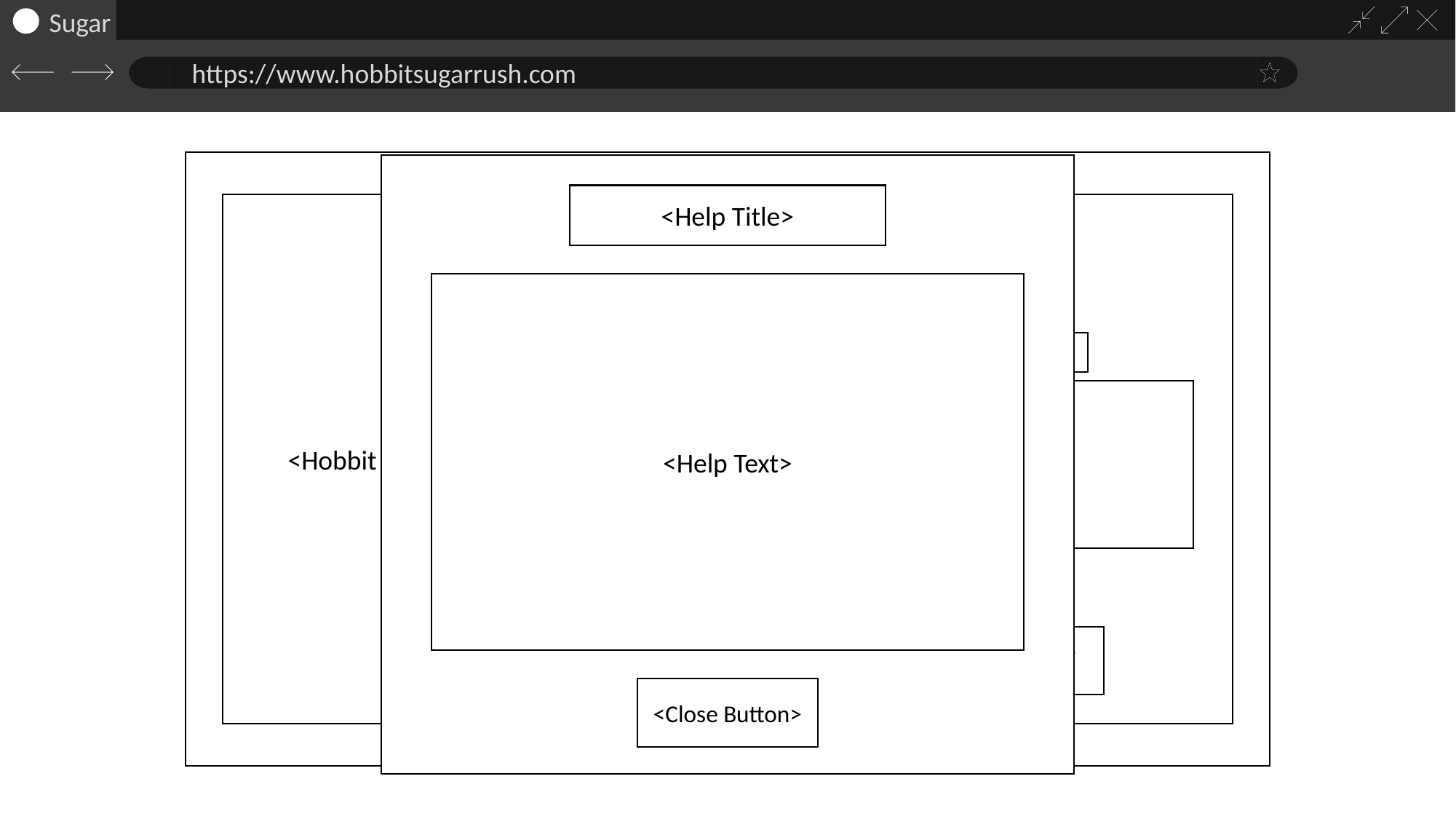

<Help Text>
<Help Title>
<Help Text>
<Close Button>
<Hobbit Image>

<Game End Title>
<Score Text>
<Game Summary Text>
<Meal Summary Button>
<Home Button>
<Share Results Button>